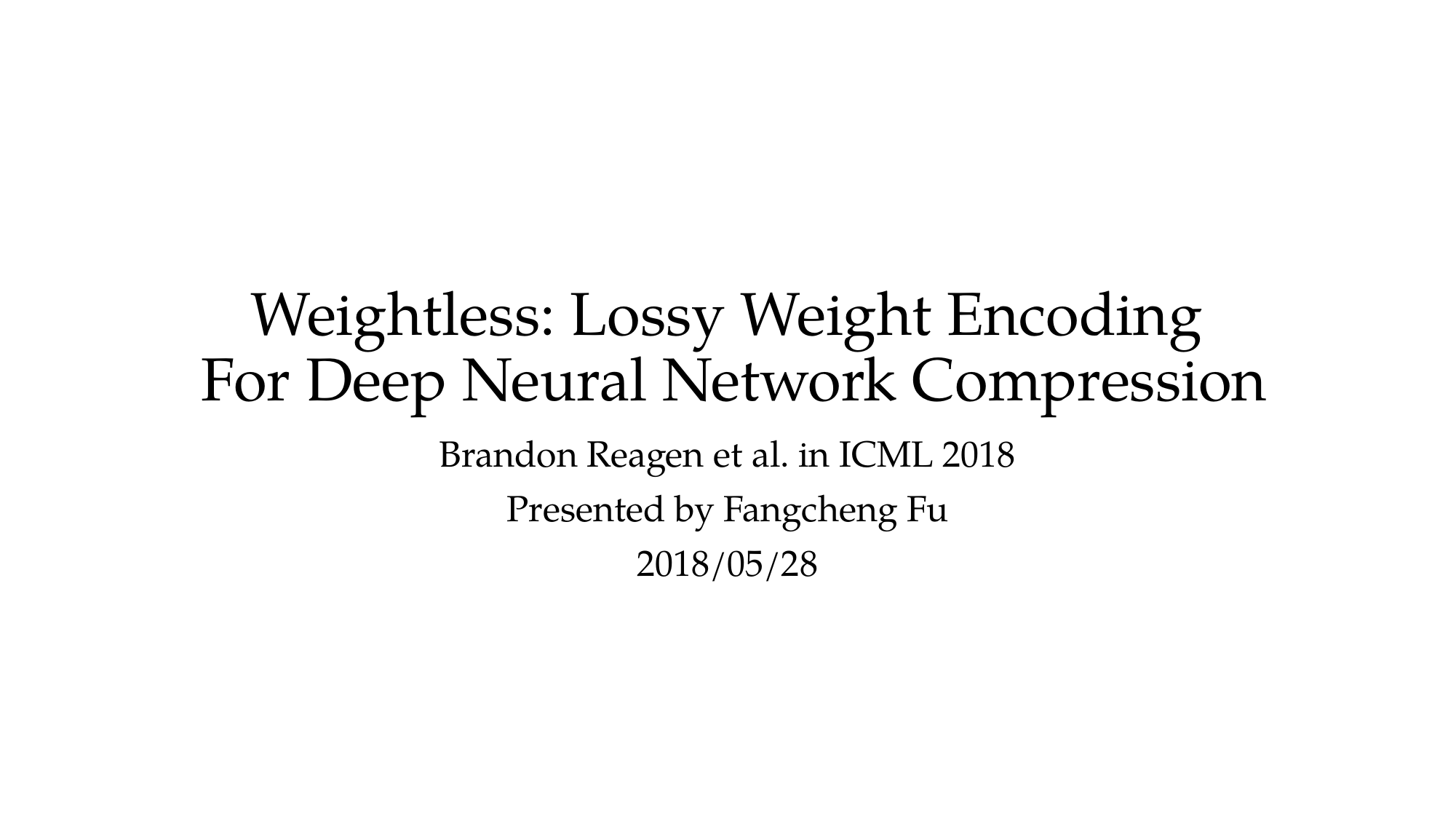

# Weightless: Lossy Weight Encoding For Deep Neural Network Compression
Brandon Reagen et al. in ICML 2018
Presented by Fangcheng Fu
2018/05/28